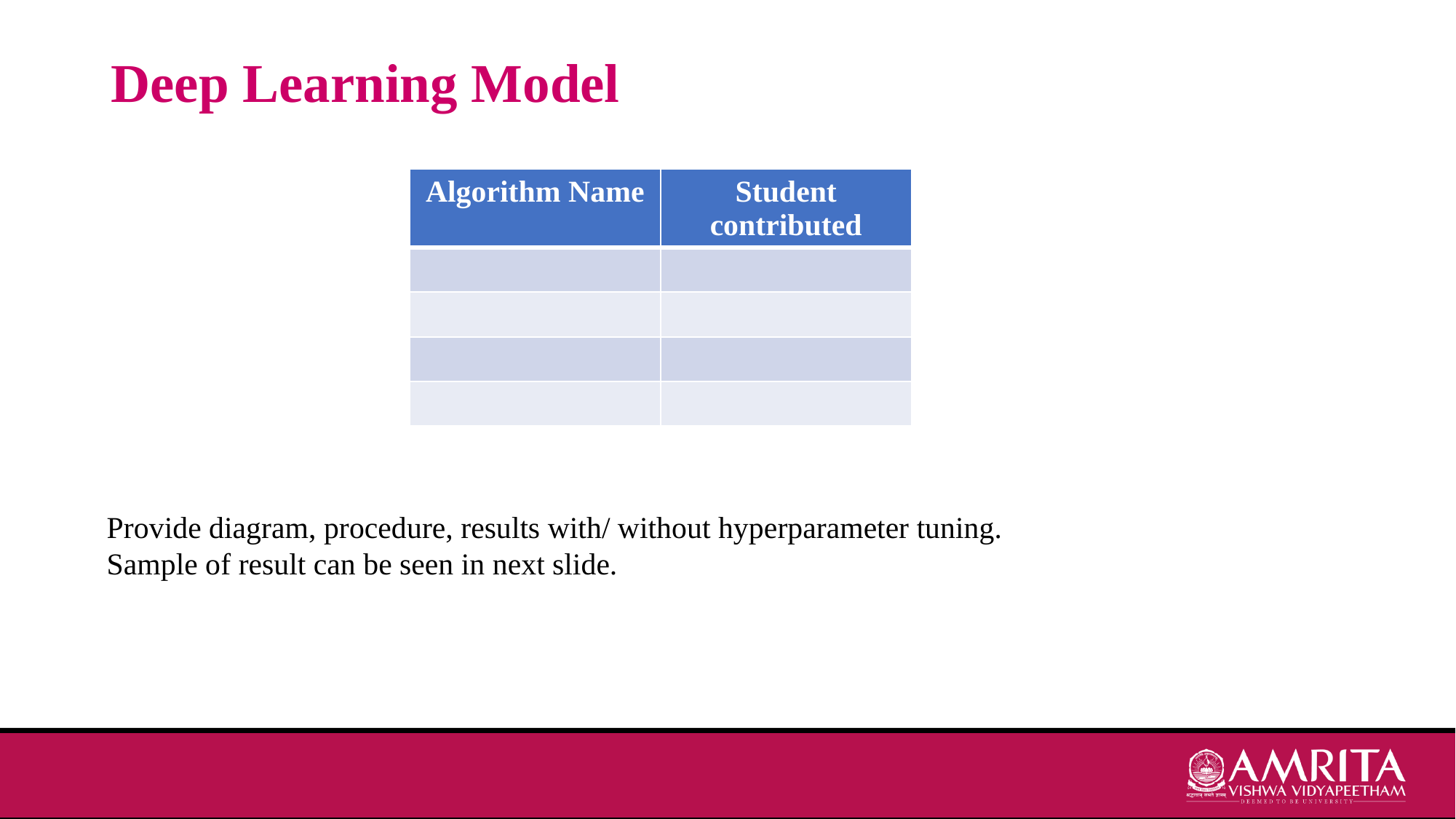

# Deep Learning Model
| Algorithm Name | Student contributed |
| --- | --- |
|  |  |
|  |  |
|  |  |
|  |  |
Provide diagram, procedure, results with/ without hyperparameter tuning.
Sample of result can be seen in next slide.